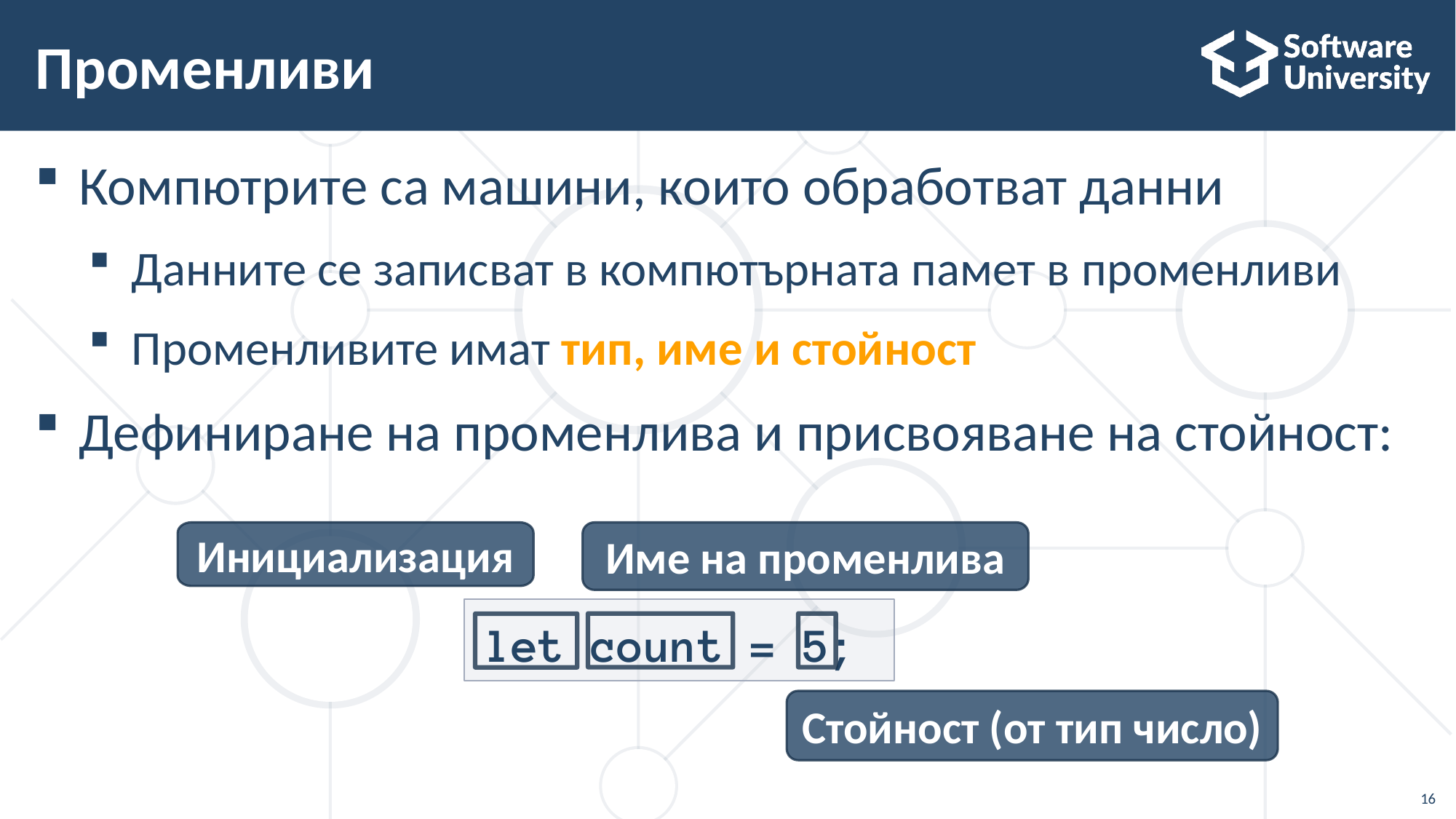

# Променливи
Компютрите са машини, които обработват данни
Данните се записват в компютърната памет в променливи
Променливите имат тип, име и стойност
Дефиниране на променлива и присвояване на стойност:
Инициализация
Име на променлива
let count = 5;

Стойност (от тип число)
16